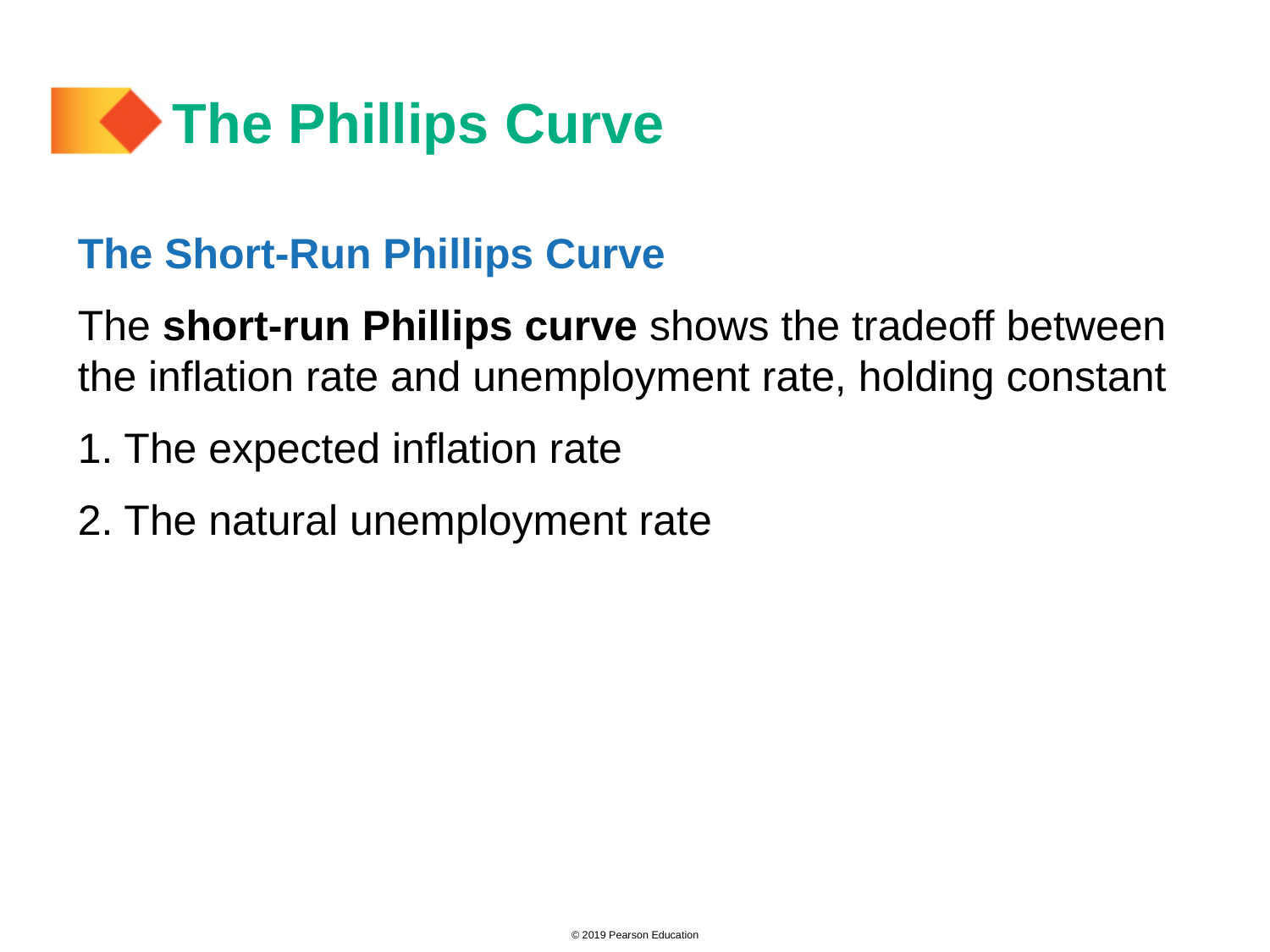

# The Phillips Curve
The Short-Run Phillips Curve
The short-run Phillips curve shows the tradeoff between the inflation rate and unemployment rate, holding constant
1. The expected inflation rate
2. The natural unemployment rate